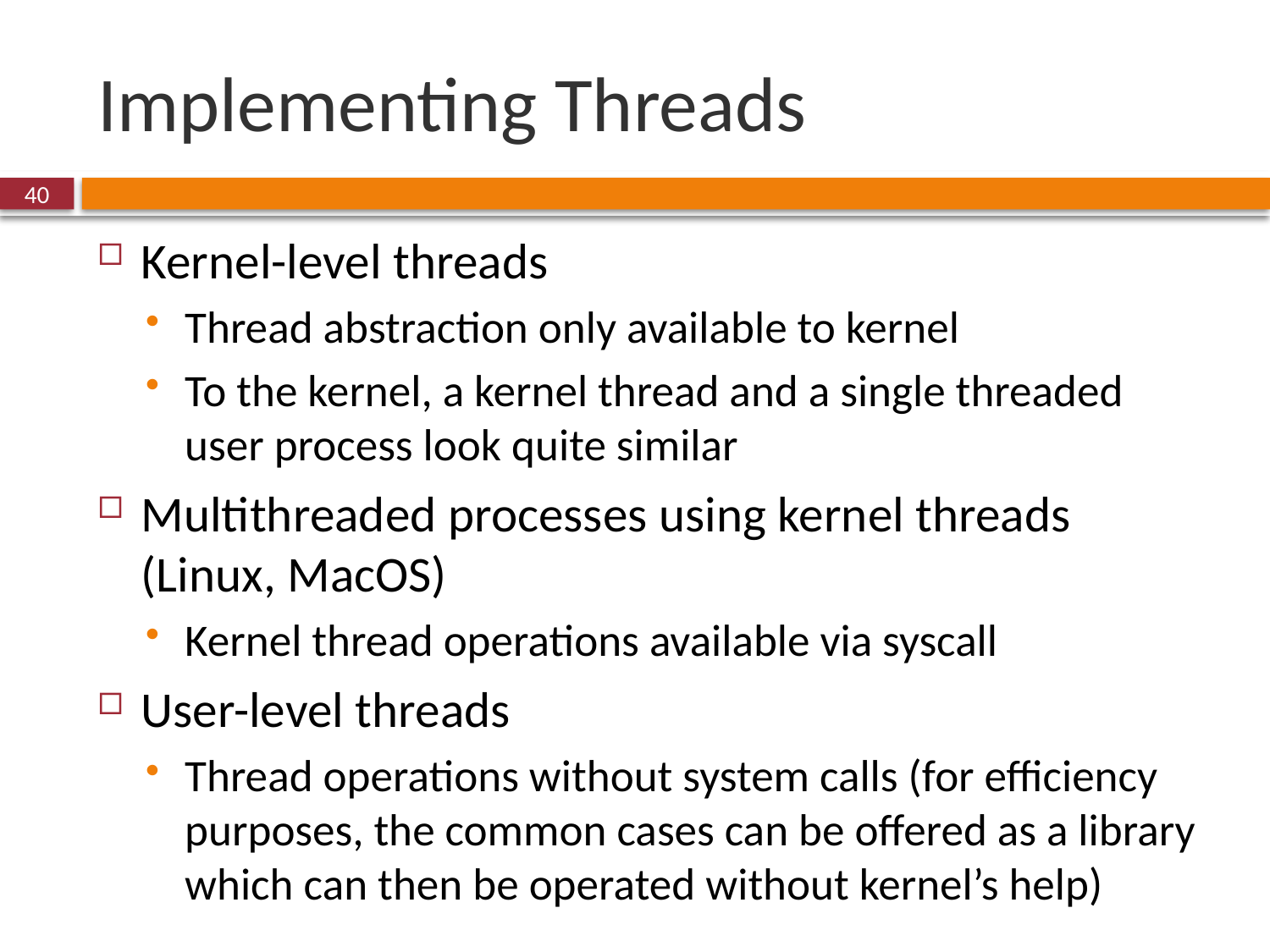

# Implementing Threads
40
Kernel-level threads
Thread abstraction only available to kernel
To the kernel, a kernel thread and a single threaded user process look quite similar
Multithreaded processes using kernel threads (Linux, MacOS)
Kernel thread operations available via syscall
User-level threads
Thread operations without system calls (for efficiency purposes, the common cases can be offered as a library which can then be operated without kernel’s help)